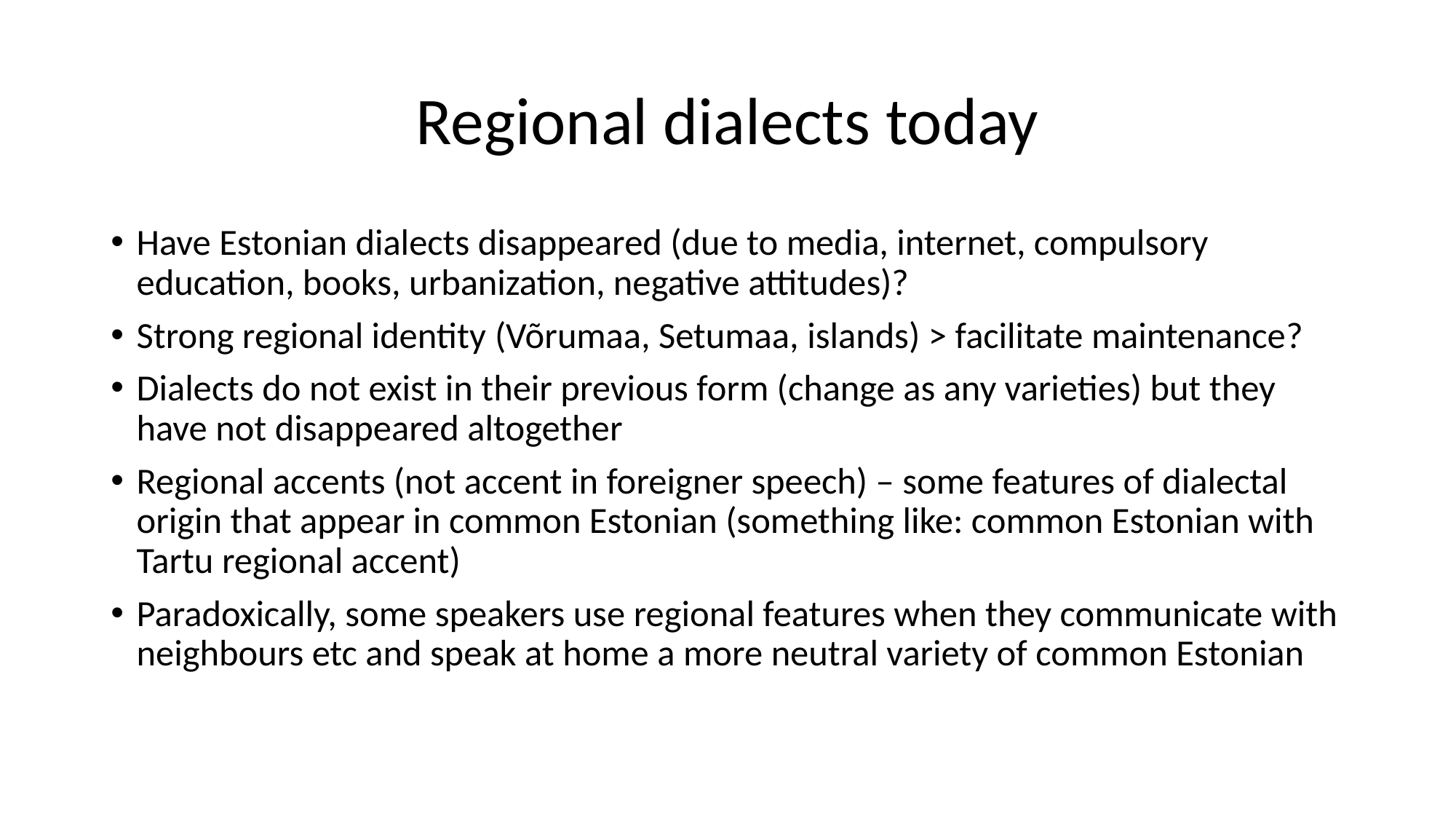

# Regional dialects today
Have Estonian dialects disappeared (due to media, internet, compulsory education, books, urbanization, negative attitudes)?
Strong regional identity (Võrumaa, Setumaa, islands) > facilitate maintenance?
Dialects do not exist in their previous form (change as any varieties) but they have not disappeared altogether
Regional accents (not accent in foreigner speech) – some features of dialectal origin that appear in common Estonian (something like: common Estonian with Tartu regional accent)
Paradoxically, some speakers use regional features when they communicate with neighbours etc and speak at home a more neutral variety of common Estonian